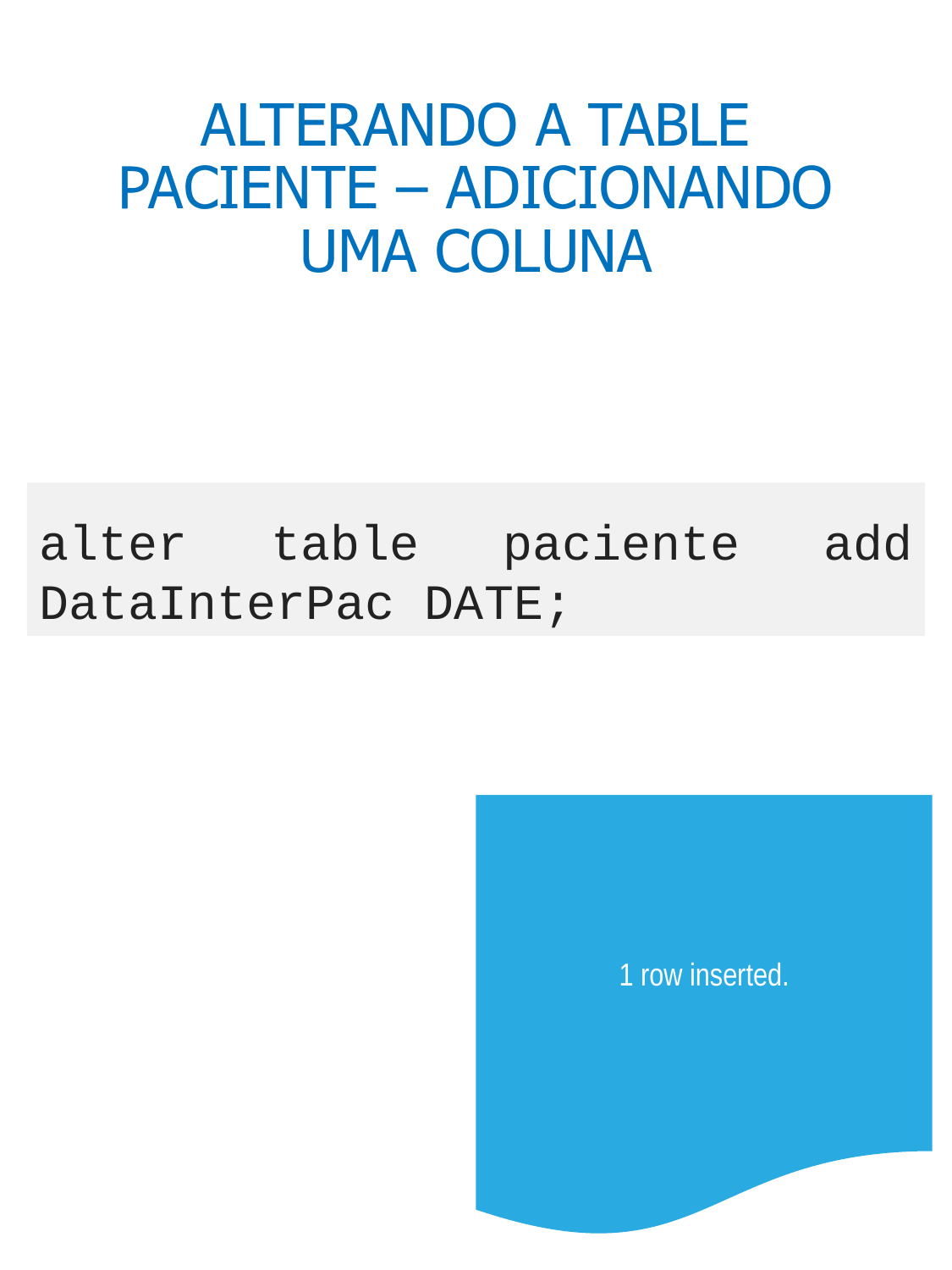

# ALTERANDO A TABLE PACIENTE – ADICIONANDO UMA COLUNA
alter table paciente add DataInterPac DATE;
1 row inserted.